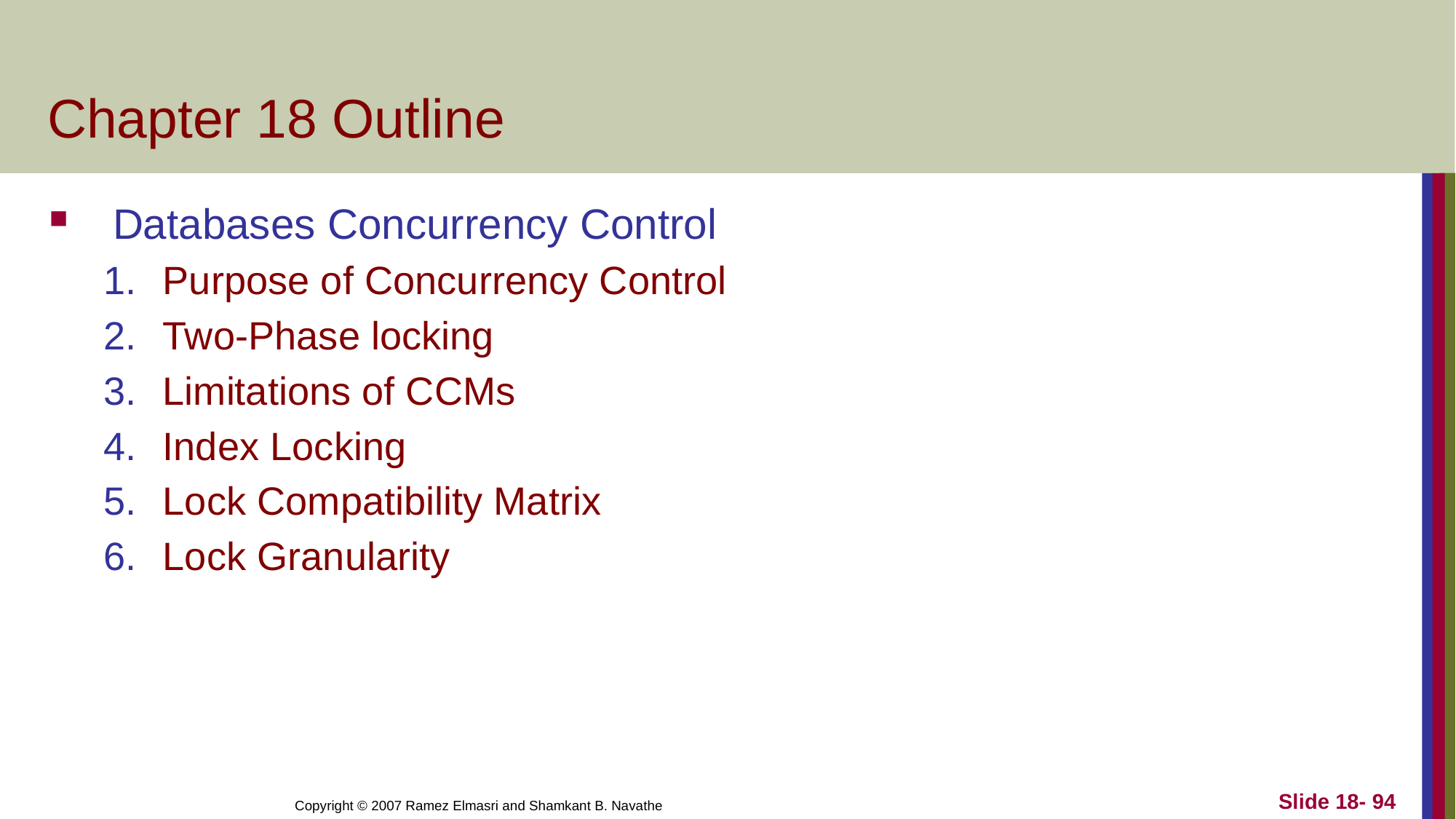

# Chapter 18 Outline
Databases Concurrency Control
Purpose of Concurrency Control
Two-Phase locking
Limitations of CCMs
Index Locking
Lock Compatibility Matrix
Lock Granularity
Copyright © 2007 Ramez Elmasri and Shamkant B. Navathe
Slide 18- 94